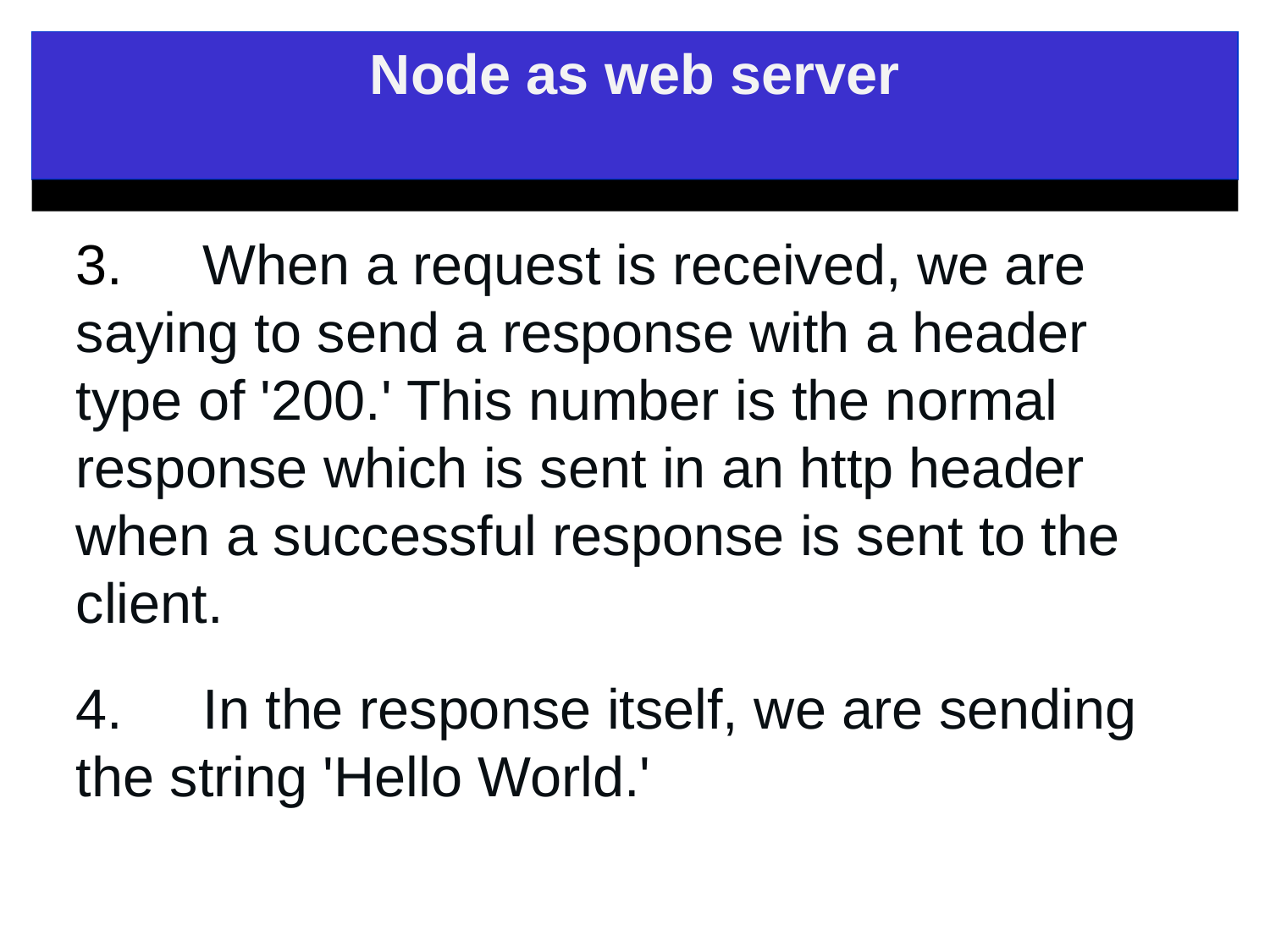

Node as web server

3.	When a request is received, we are saying to send a response with a header type of '200.' This number is the normal response which is sent in an http header when a successful response is sent to the   client.

4.	In the response itself, we are sending the string 'Hello World.'